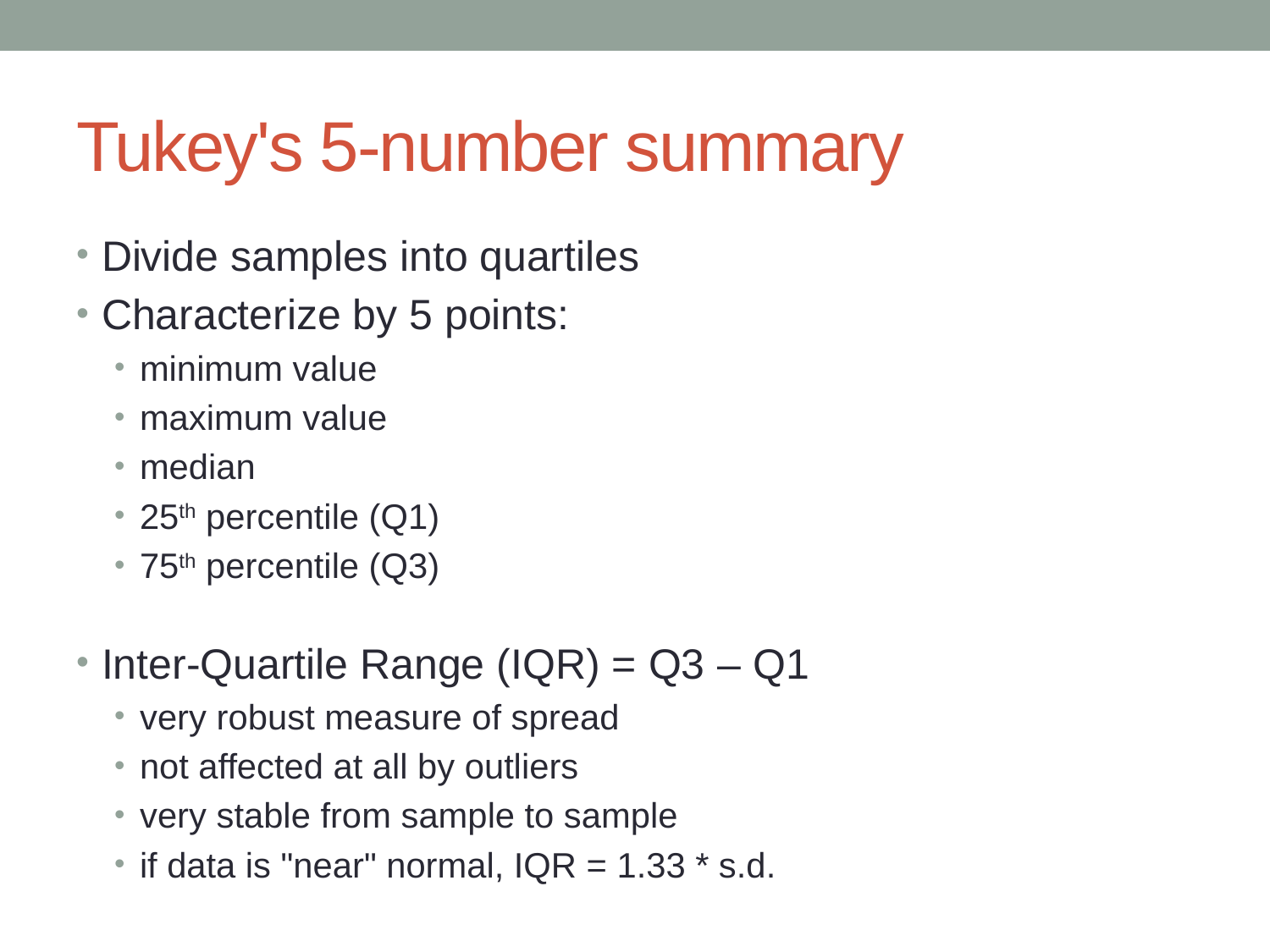

# Tukey's 5-number summary
Divide samples into quartiles
Characterize by 5 points:
minimum value
maximum value
median
25th percentile (Q1)
75th percentile (Q3)
Inter-Quartile Range (IQR) = Q3 – Q1
very robust measure of spread
not affected at all by outliers
very stable from sample to sample
if data is "near" normal, IQR = 1.33 * s.d.